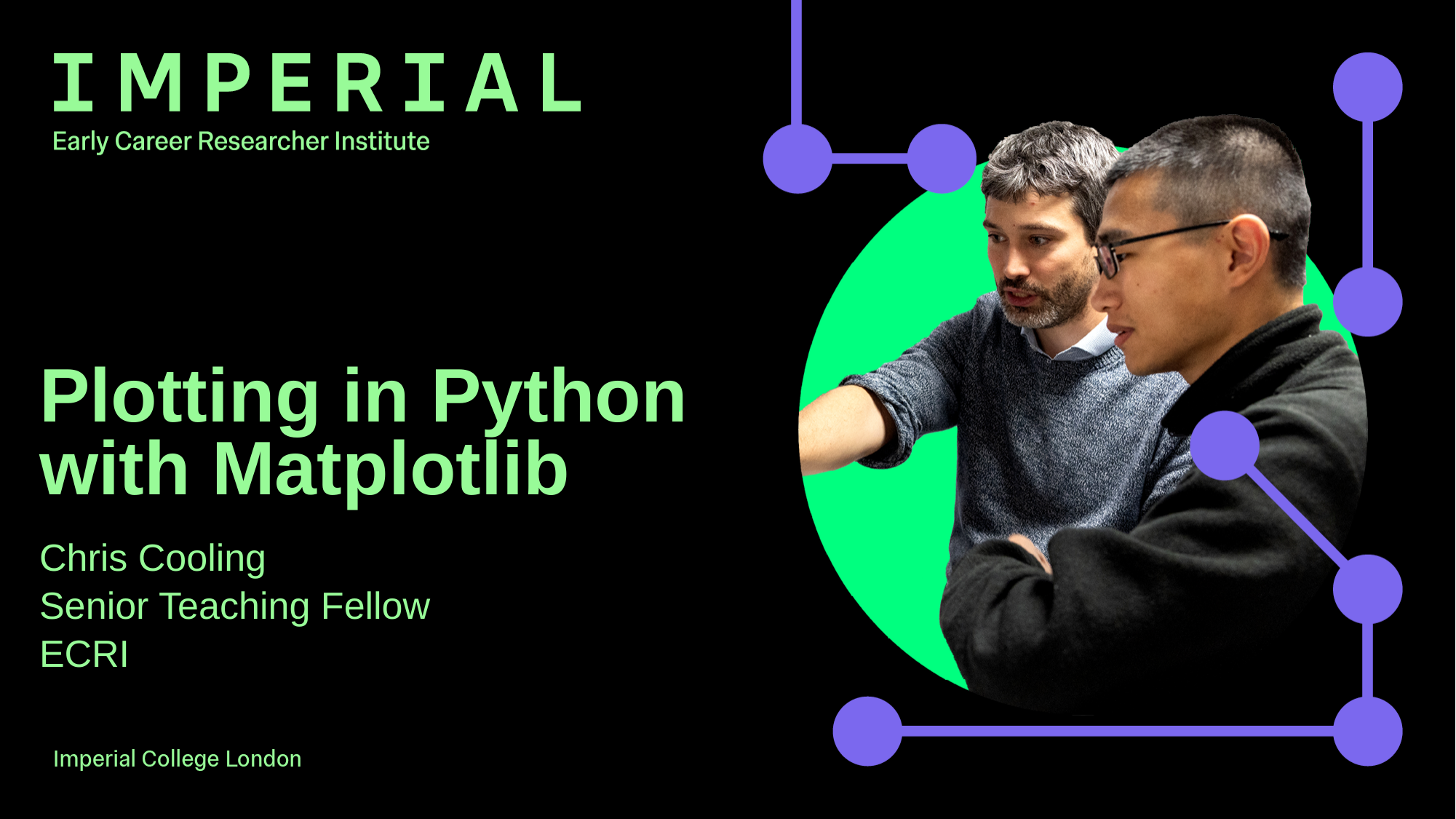

# Plotting in Python with Matplotlib
Chris Cooling
Senior Teaching Fellow
ECRI